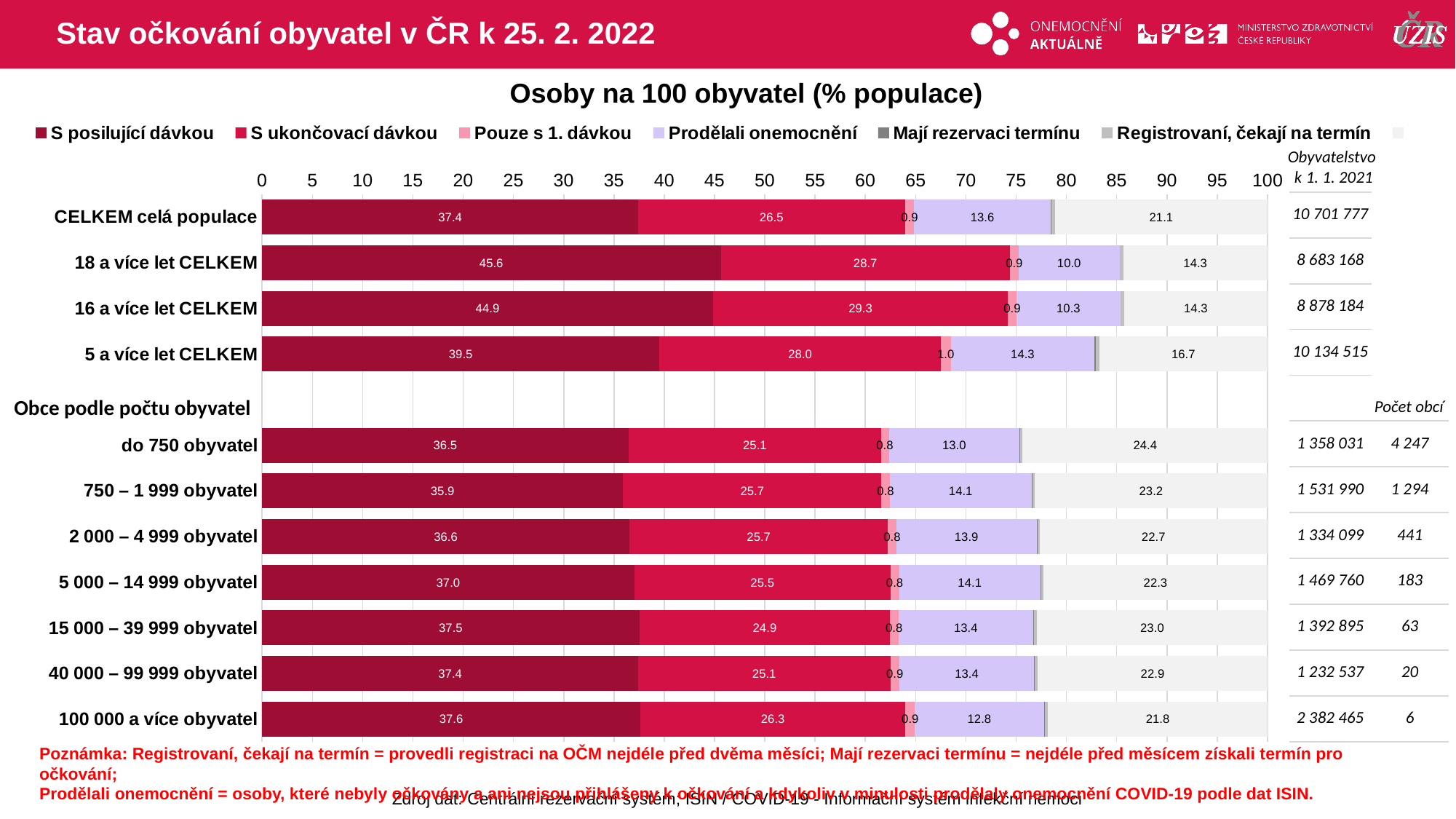

# Stav očkování obyvatel v ČR k 25. 2. 2022
Osoby na 100 obyvatel (% populace)

### Chart

| Category | S posilující dávkou | S ukončovací dávkou | Pouze s 1. dávkou | Prodělali onemocnění | Mají rezervaci termínu | Registrovaní, čekají na termín |   |
|---|---|---|---|---|---|---|---|
| CELKEM celá populace | 37.4242147 | 26.5057943 | 0.92419231 | 13.56647 | 0.083659 | 0.3543991 | 21.141274 |
| 18 a více let CELKEM | 45.634462 | 28.7347659 | 0.89647004 | 10.00609 | 0.0495556 | 0.3347972 | 14.343855 |
| 16 a více let CELKEM | 44.8735913 | 29.2816076 | 0.91034383 | 10.28219 | 0.0519138 | 0.3352825 | 14.265068 |
| 5 a více let CELKEM | 39.5189706 | 27.9894104 | 0.97592238 | 14.32583 | 0.0883417 | 0.374236 | 16.727293 |
|  | None | None | None | None | None | None | None |
| do 750 obyvatel | 36.457857 | 25.0967025 | 0.78164637 | 13.00523 | 0.068776 | 0.2321744 | 24.357618 |
| 750 – 1 999 obyvatel | 35.9106783 | 25.6973609 | 0.81619332 | 14.1245 | 0.0665148 | 0.230354 | 23.154394 |
| 2 000 – 4 999 obyvatel | 36.5559827 | 25.6846006 | 0.84588925 | 13.94109 | 0.0726333 | 0.2324415 | 22.667358 |
| 5 000 – 14 999 obyvatel | 37.0323726 | 25.4717777 | 0.84843784 | 14.06148 | 0.0615066 | 0.2269758 | 22.29745 |
| 15 000 – 39 999 obyvatel | 37.5389387 | 24.8999386 | 0.83703366 | 13.42815 | 0.0745928 | 0.259316 | 22.962032 |
| 40 000 – 99 999 obyvatel | 37.4215946 | 25.0643997 | 0.88597746 | 13.41688 | 0.0857581 | 0.2653876 | 22.860003 |
| 100 000 a více obyvatel | 37.6360198 | 26.3441855 | 0.94746408 | 12.82919 | 0.1000644 | 0.2983465 | 21.844728 |
Obyvatelstvo
k 1. 1. 2021
| 10 701 777 |  |
| --- | --- |
| 8 683 168 |  |
| 8 878 184 |  |
| 10 134 515 |  |
|  |  |
| 1 358 031 | 4 247 |
| 1 531 990 | 1 294 |
| 1 334 099 | 441 |
| 1 469 760 | 183 |
| 1 392 895 | 63 |
| 1 232 537 | 20 |
| 2 382 465 | 6 |
Obce podle počtu obyvatel
Počet obcí
Poznámka: Registrovaní, čekají na termín = provedli registraci na OČM nejdéle před dvěma měsíci; Mají rezervaci termínu = nejdéle před měsícem získali termín pro očkování;
Prodělali onemocnění = osoby, které nebyly očkovány a ani nejsou přihlášeny k očkování a kdykoliv v minulosti prodělaly onemocnění COVID-19 podle dat ISIN.
Zdroj dat: Centrální rezervační systém; ISIN / COVID-19 - Informační systém infekční nemoci